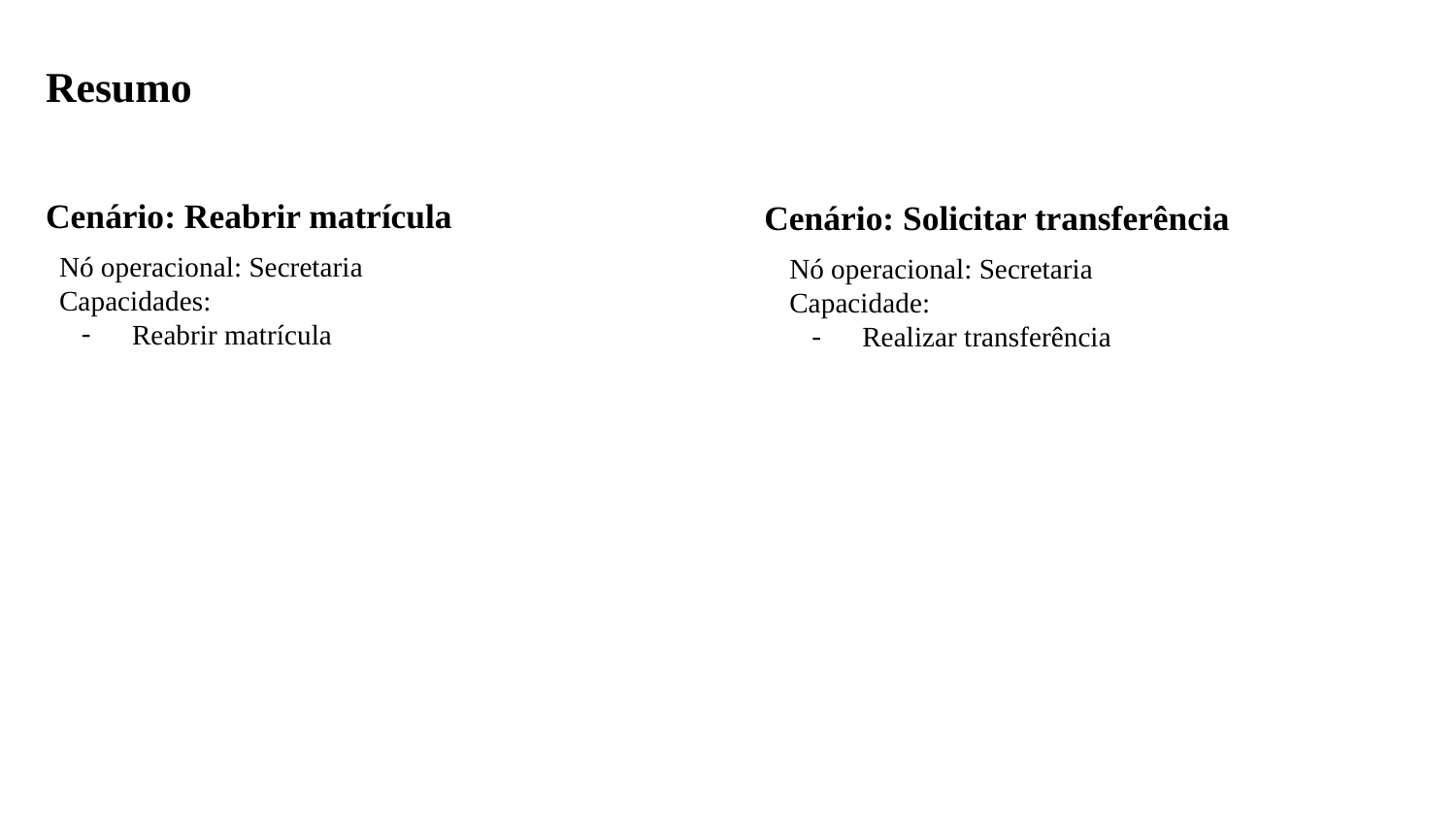

Resumo
Cenário: Reabrir matrícula
Cenário: Solicitar transferência

Nó operacional: Secretaria
Capacidade:
Realizar transferência
Nó operacional: Secretaria
Capacidades:
Reabrir matrícula